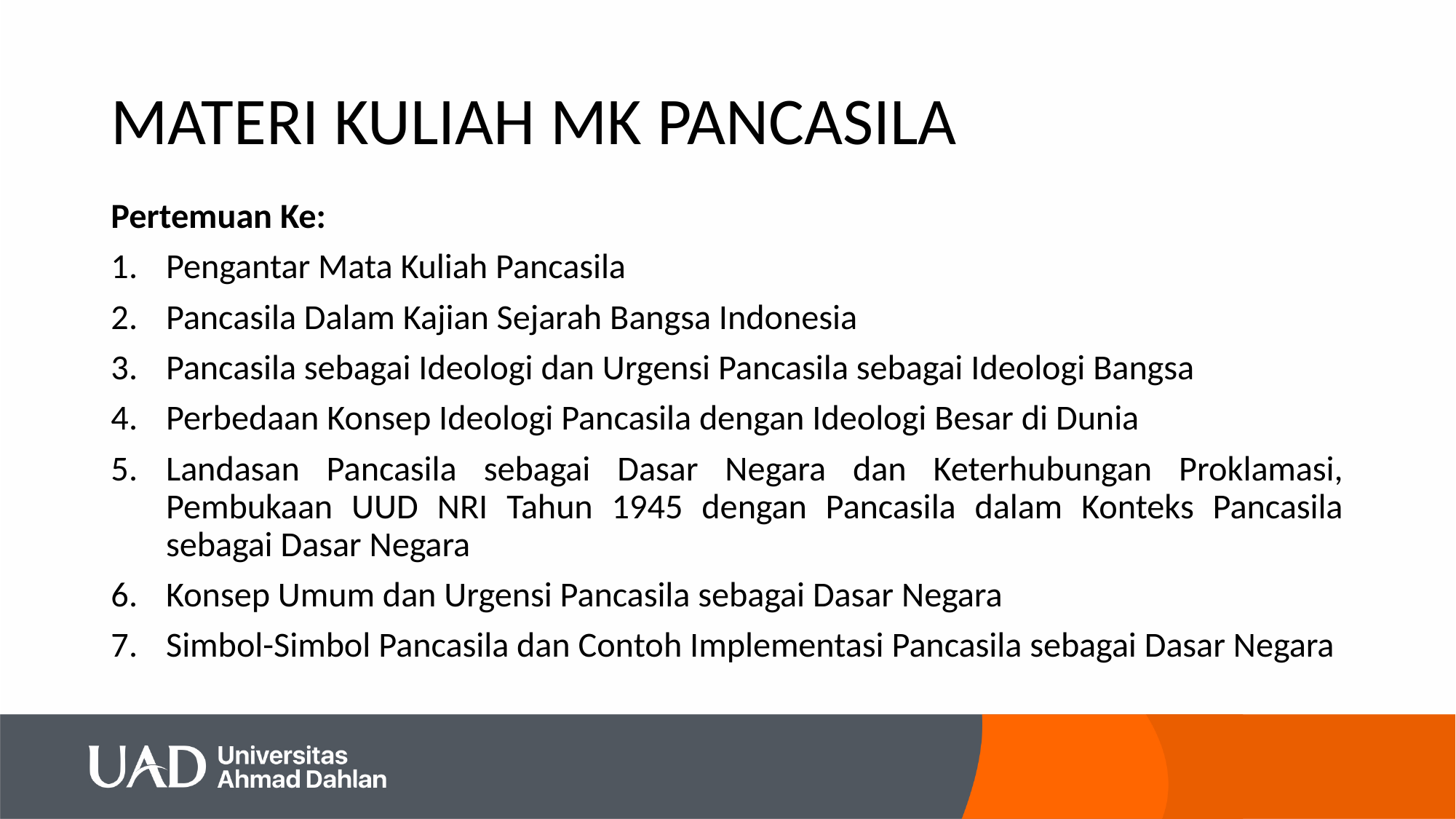

# MATERI KULIAH MK PANCASILA
Pertemuan Ke:
Pengantar Mata Kuliah Pancasila
Pancasila Dalam Kajian Sejarah Bangsa Indonesia
Pancasila sebagai Ideologi dan Urgensi Pancasila sebagai Ideologi Bangsa
Perbedaan Konsep Ideologi Pancasila dengan Ideologi Besar di Dunia
Landasan Pancasila sebagai Dasar Negara dan Keterhubungan Proklamasi, Pembukaan UUD NRI Tahun 1945 dengan Pancasila dalam Konteks Pancasila sebagai Dasar Negara
Konsep Umum dan Urgensi Pancasila sebagai Dasar Negara
Simbol-Simbol Pancasila dan Contoh Implementasi Pancasila sebagai Dasar Negara